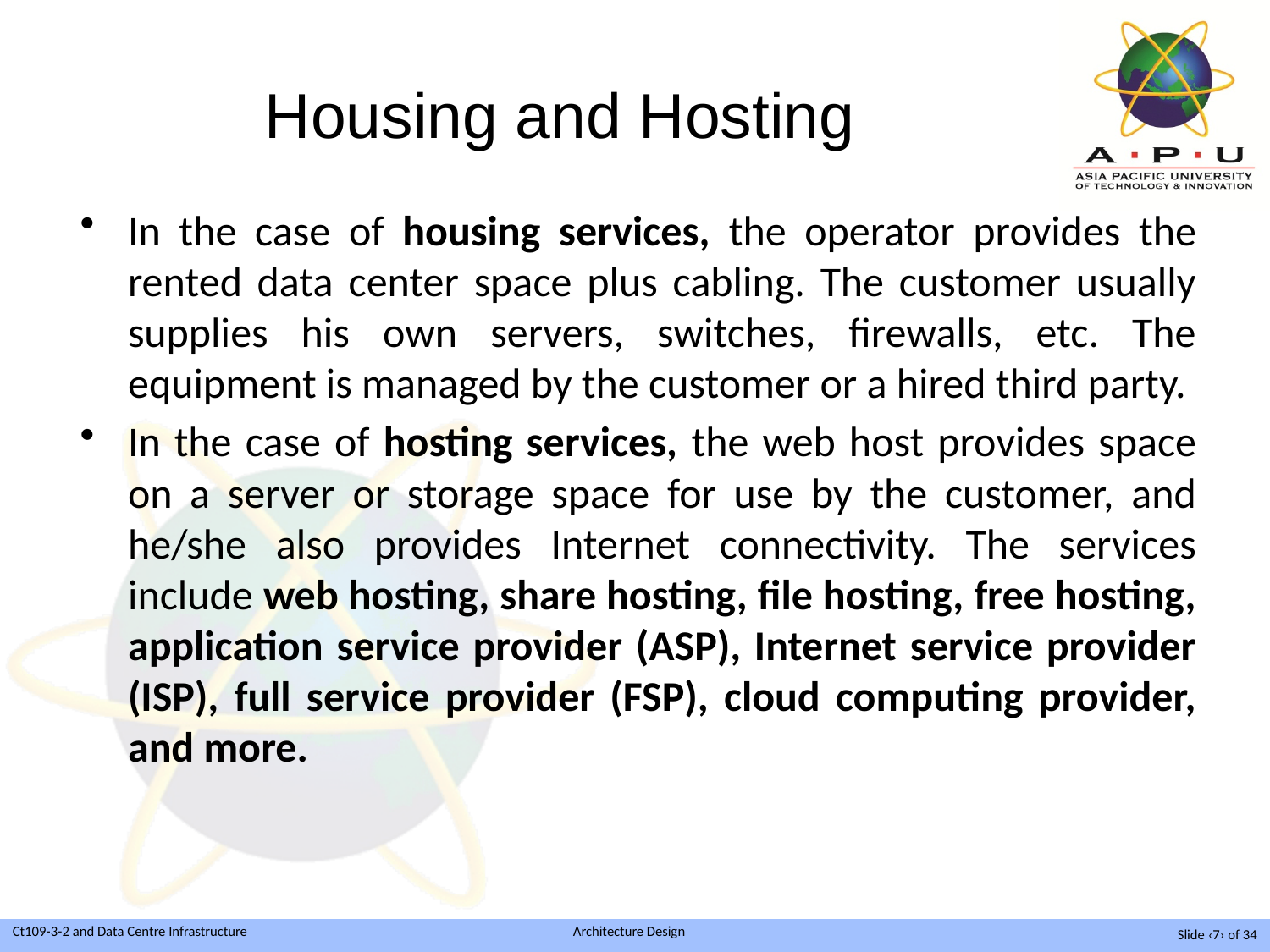

# Housing and Hosting
In the case of housing services, the operator provides the rented data center space plus cabling. The customer usually supplies his own servers, switches, firewalls, etc. The equipment is managed by the customer or a hired third party.
In the case of hosting services, the web host provides space on a server or storage space for use by the customer, and he/she also provides Internet connectivity. The services include web hosting, share hosting, file hosting, free hosting, application service provider (ASP), Internet service provider (ISP), full service provider (FSP), cloud computing provider, and more.
Slide ‹7› of 34